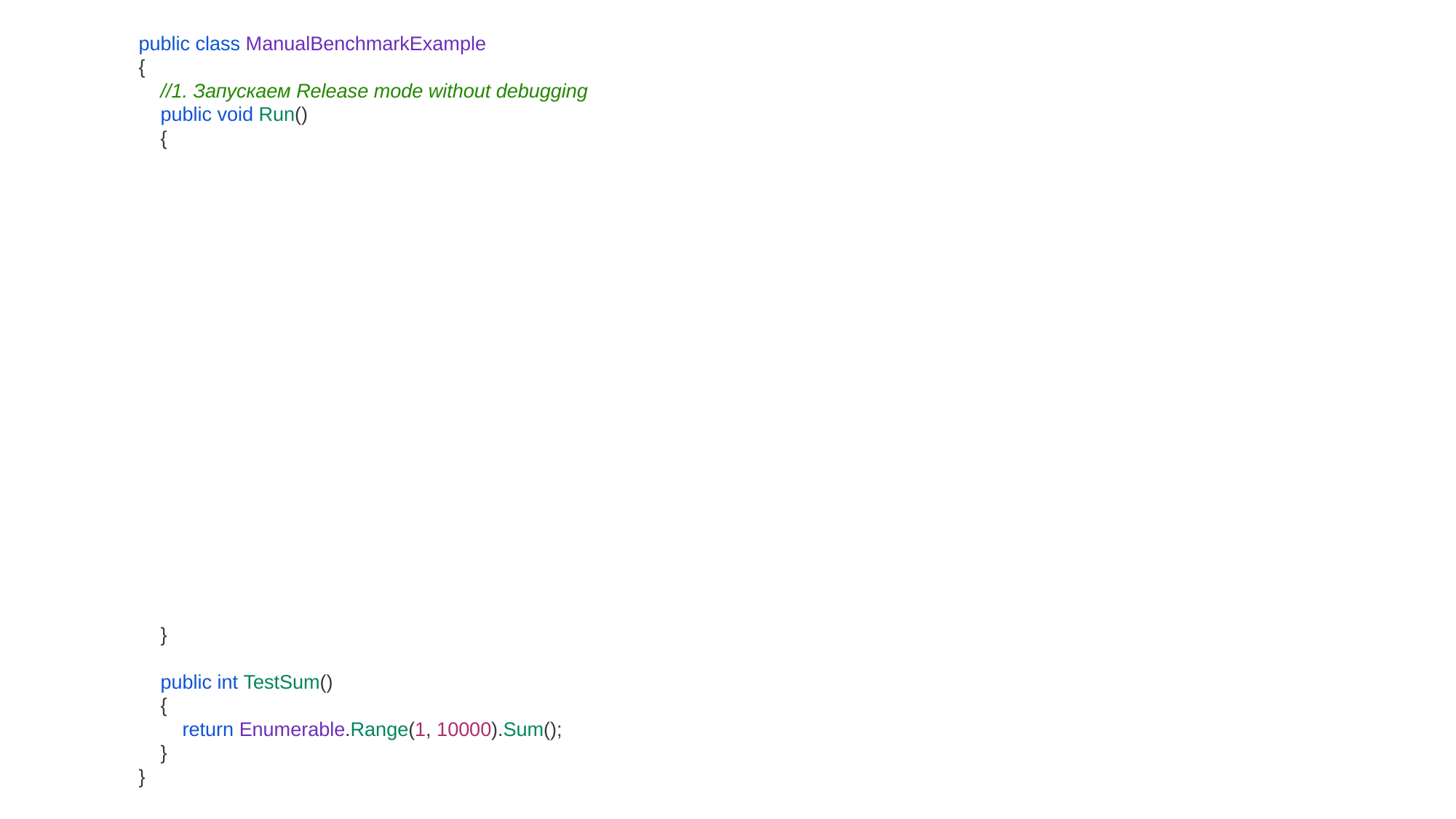

public class ManualBenchmarkExample
{
    //1. Запускаем Release mode without debugging
    public void Run()
    {

    }
    public int TestSum()
    {
        return Enumerable.Range(1, 10000).Sum();
    }
}